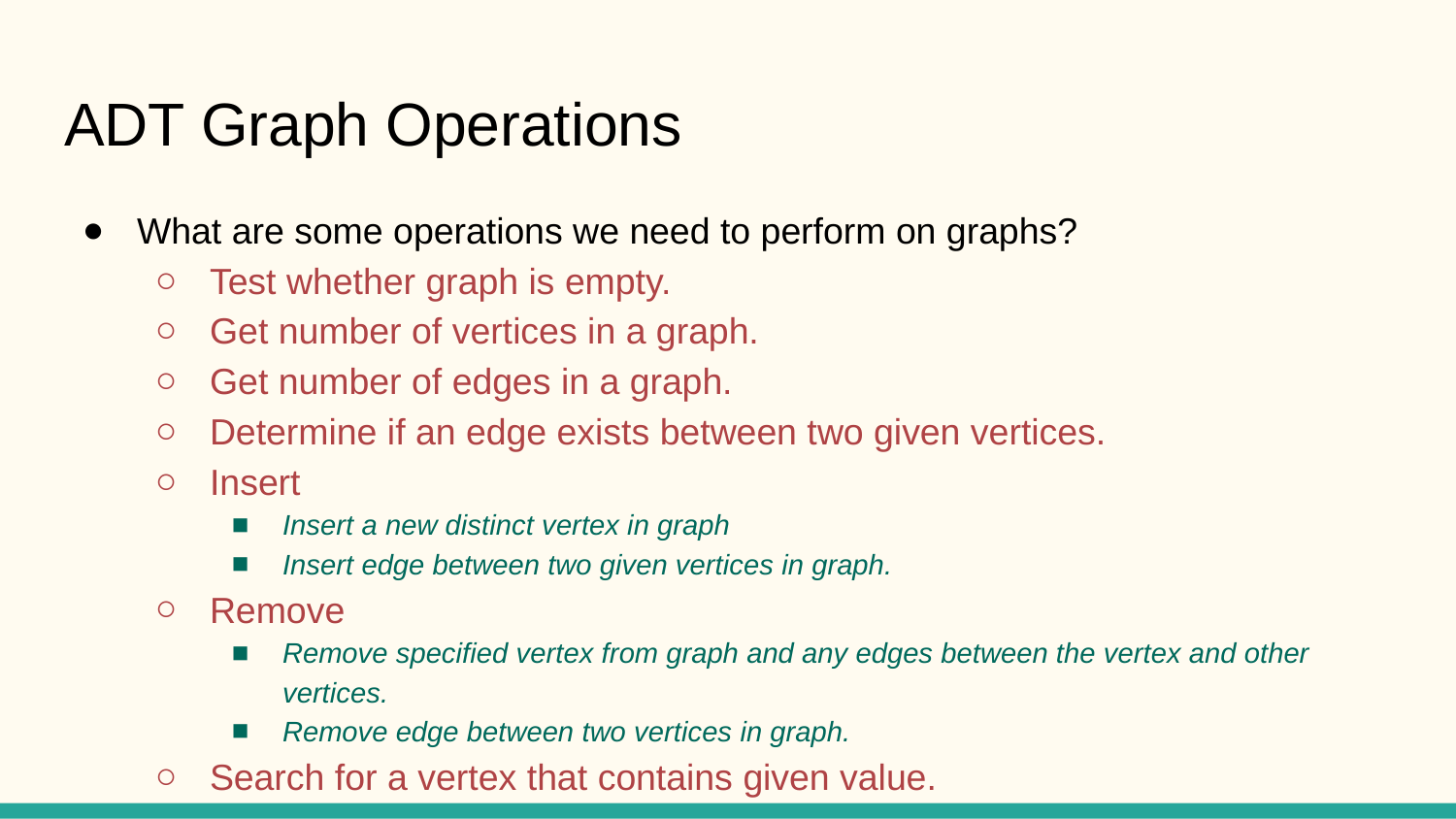

# ADT Graph Operations
What are some operations we need to perform on graphs?
Test whether graph is empty.
Get number of vertices in a graph.
Get number of edges in a graph.
Determine if an edge exists between two given vertices.
Insert
Insert a new distinct vertex in graph
Insert edge between two given vertices in graph.
Remove
Remove specified vertex from graph and any edges between the vertex and other vertices.
Remove edge between two vertices in graph.
Search for a vertex that contains given value.